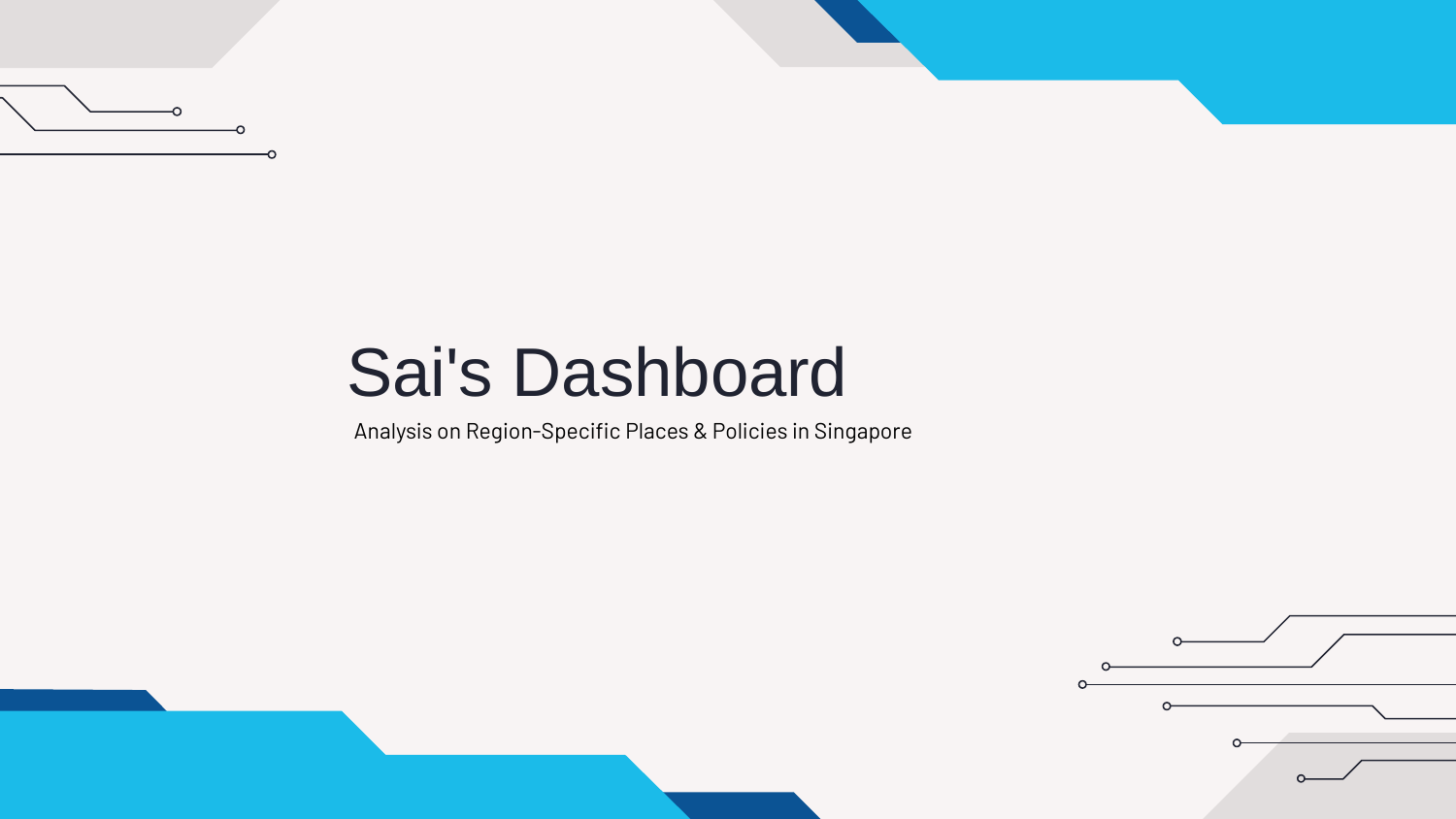

# Sai's Dashboard
Analysis on Region-Specific Places & Policies in Singapore